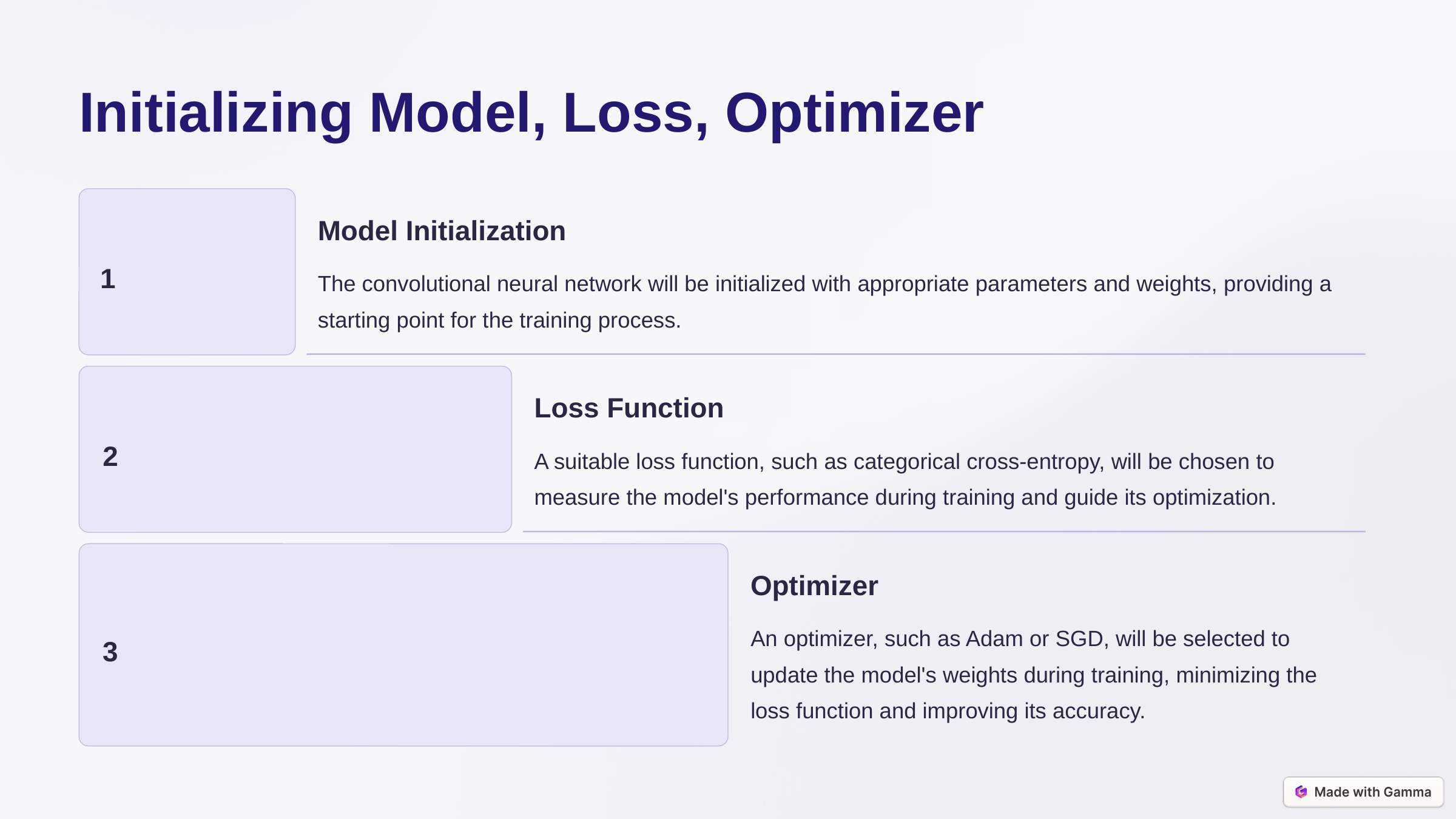

Initializing Model, Loss, Optimizer

Model Initialization
1
The convolutional neural network will be initialized with appropriate parameters and weights, providing a starting point for the training process.

Loss Function
2
A suitable loss function, such as categorical cross-entropy, will be chosen to measure the model's performance during training and guide its optimization.

Optimizer
An optimizer, such as Adam or SGD, will be selected to update the model's weights during training, minimizing the loss function and improving its accuracy.
3